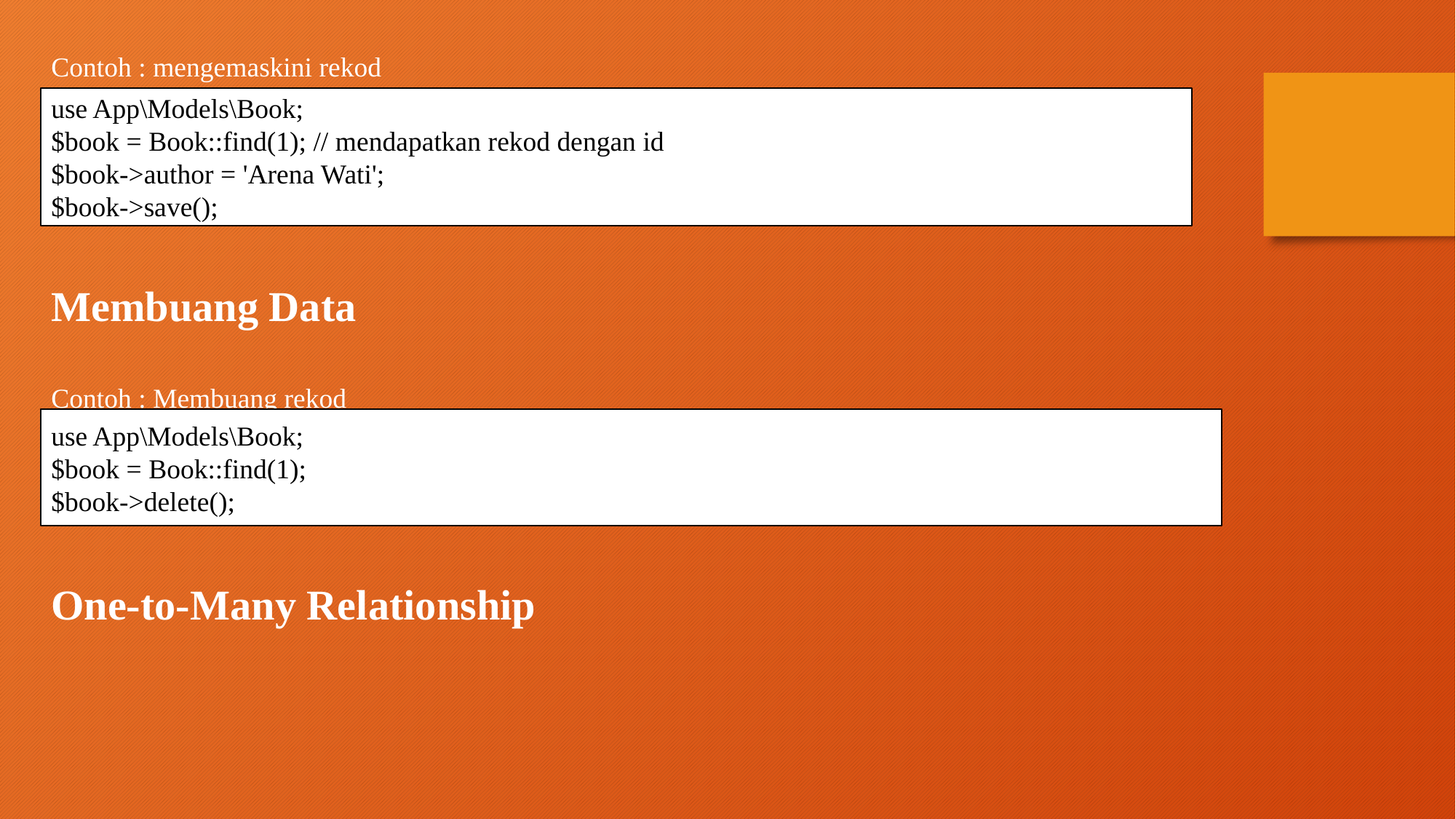

Contoh : mengemaskini rekod

Membuang Data

Contoh : Membuang rekod

One-to-Many Relationship
use App\Models\Book;
$book = Book::find(1); // mendapatkan rekod dengan id
$book->author = 'Arena Wati';
$book->save();
use App\Models\Book;
$book = Book::find(1);
$book->delete();